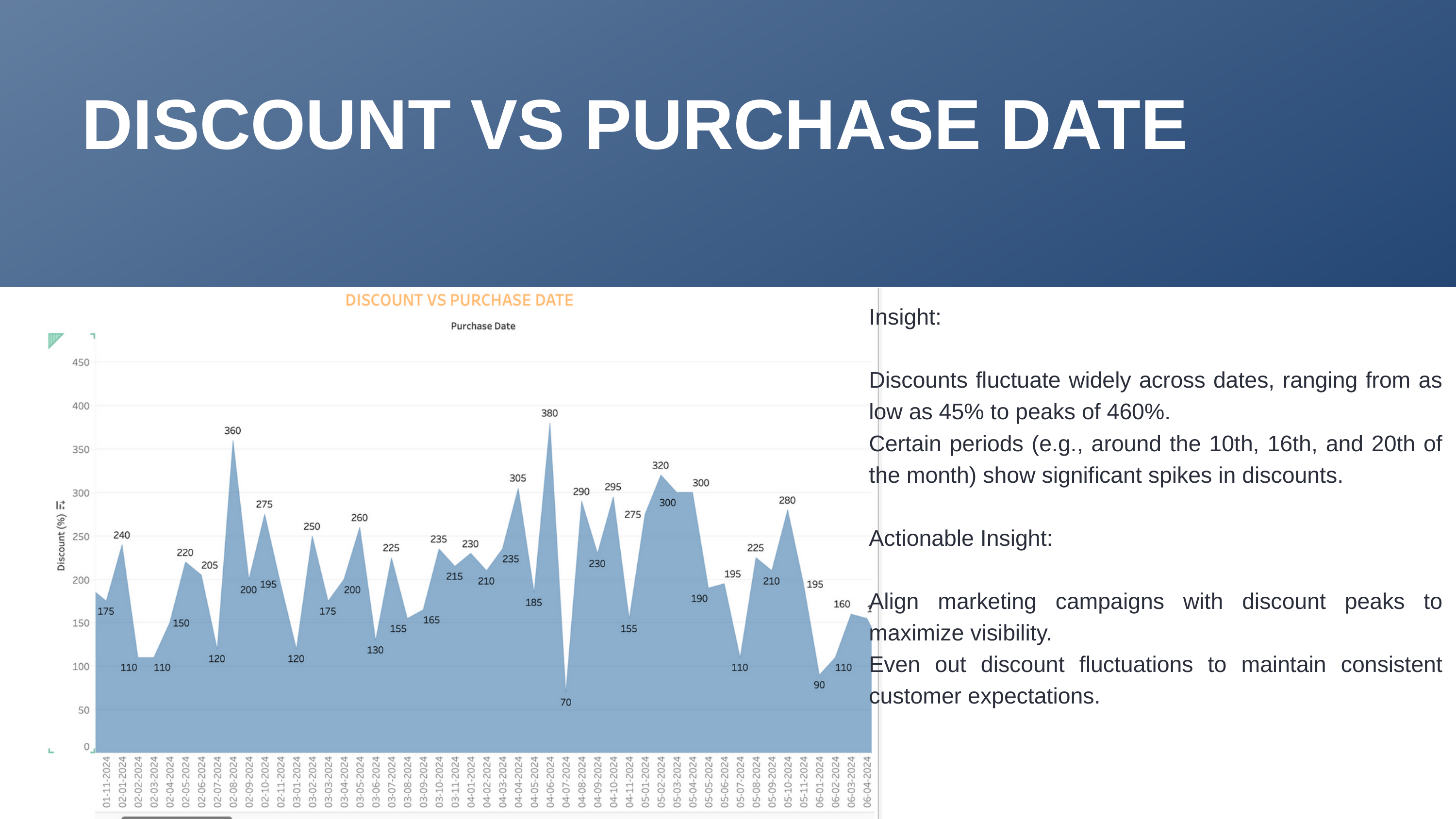

DISCOUNT VS PURCHASE DATE

Insight:

Discounts fluctuate widely across dates, ranging from as low as 45% to peaks of 460%.
Certain periods (e.g., around the 10th, 16th, and 20th of the month) show significant spikes in discounts.

Actionable Insight:

Align marketing campaigns with discount peaks to maximize visibility.
Even out discount fluctuations to maintain consistent customer expectations.